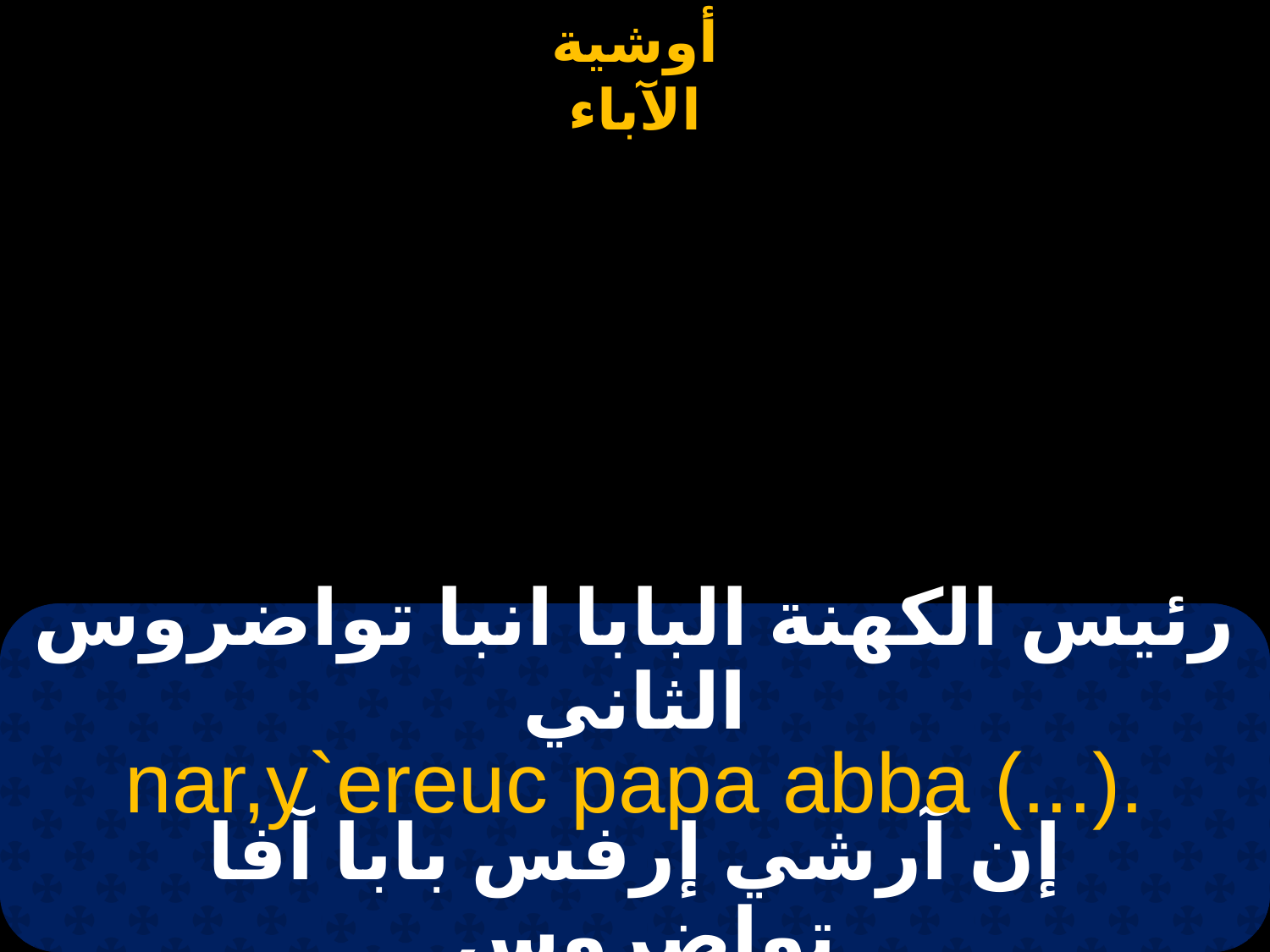

#
رئيس الكهنة البابا انبا تواضروس الثاني
nar,y`ereuc papa abba (...).
إن آرشي إرفس بابا آفا تواضروس